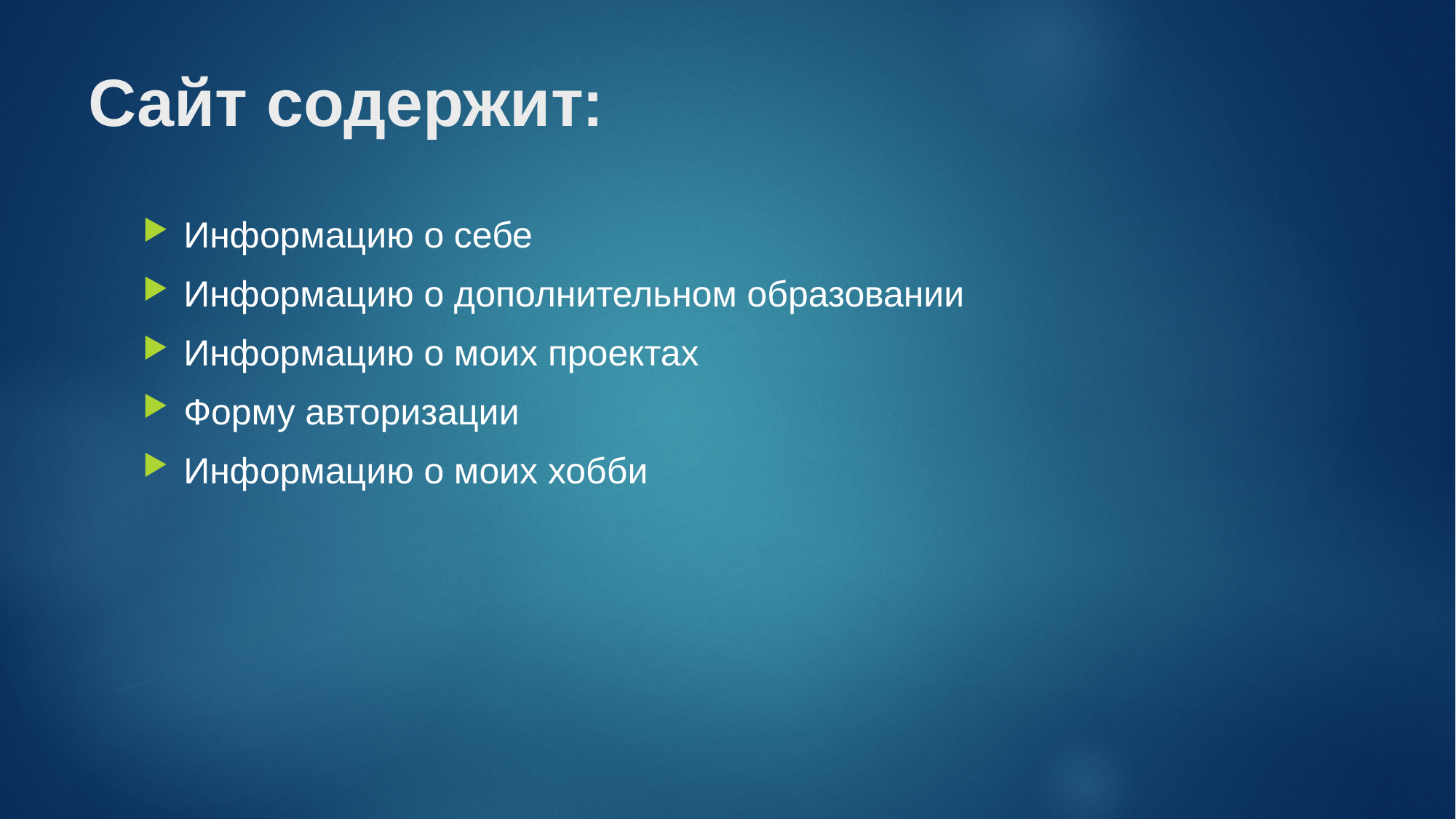

# Сайт содержит:
Информацию о себе
Информацию о дополнительном образовании
Информацию о моих проектах
Форму авторизации
Информацию о моих хобби